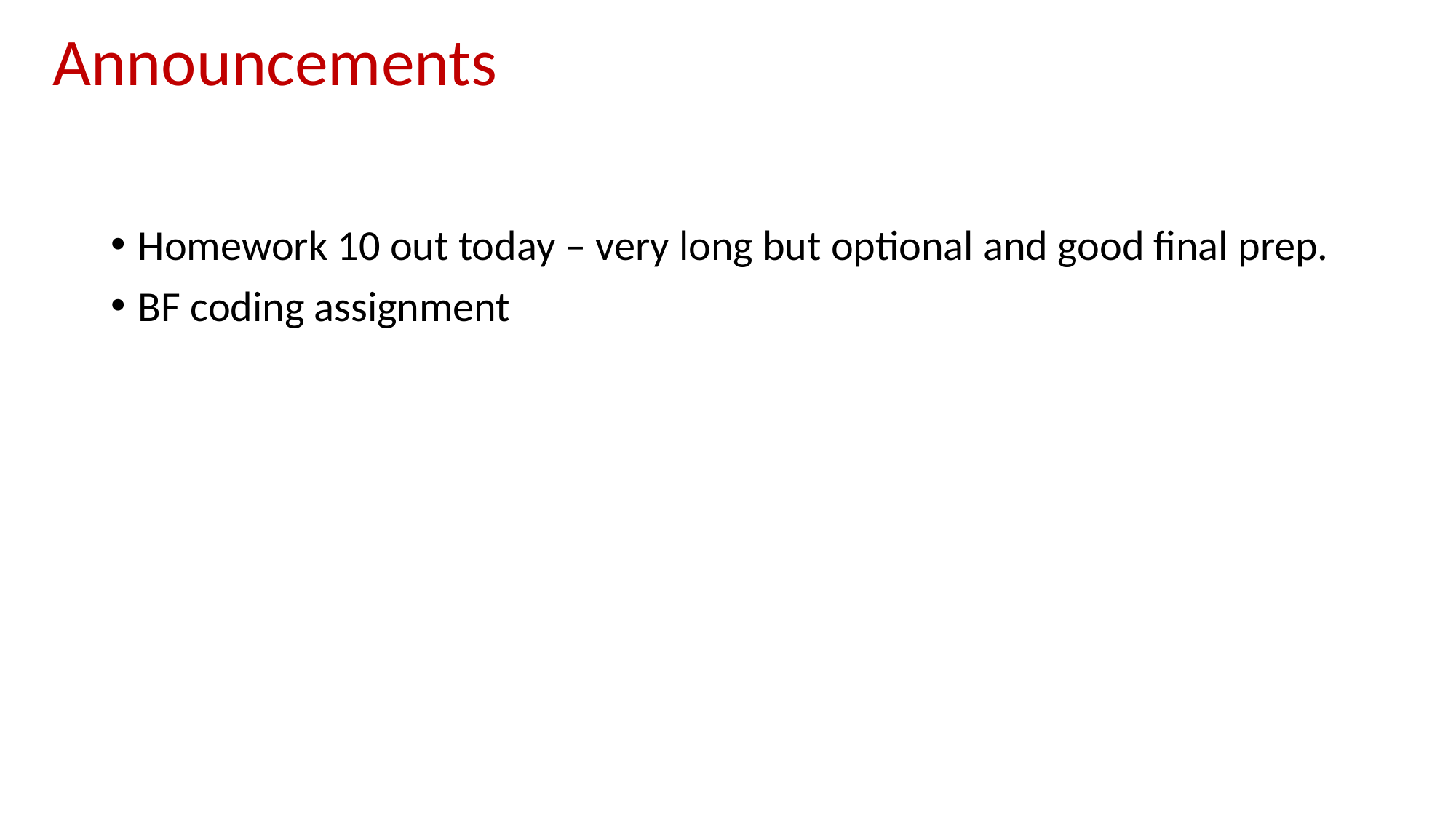

# Announcements
Homework 10 out today – very long but optional and good final prep.
BF coding assignment